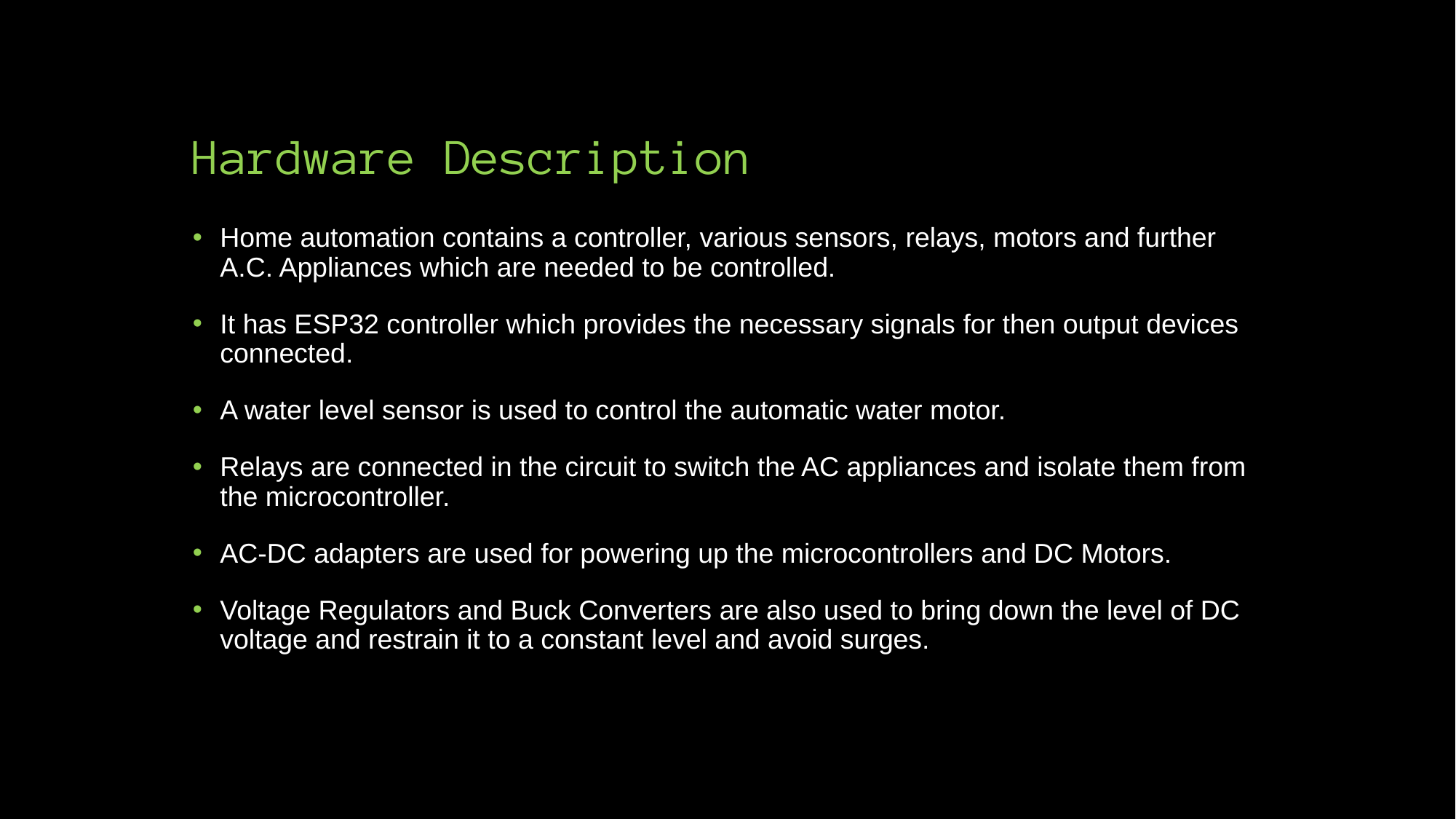

# Hardware Description
Home automation contains a controller, various sensors, relays, motors and further A.C. Appliances which are needed to be controlled.
It has ESP32 controller which provides the necessary signals for then output devices connected.
A water level sensor is used to control the automatic water motor.
Relays are connected in the circuit to switch the AC appliances and isolate them from the microcontroller.
AC-DC adapters are used for powering up the microcontrollers and DC Motors.
Voltage Regulators and Buck Converters are also used to bring down the level of DC voltage and restrain it to a constant level and avoid surges.